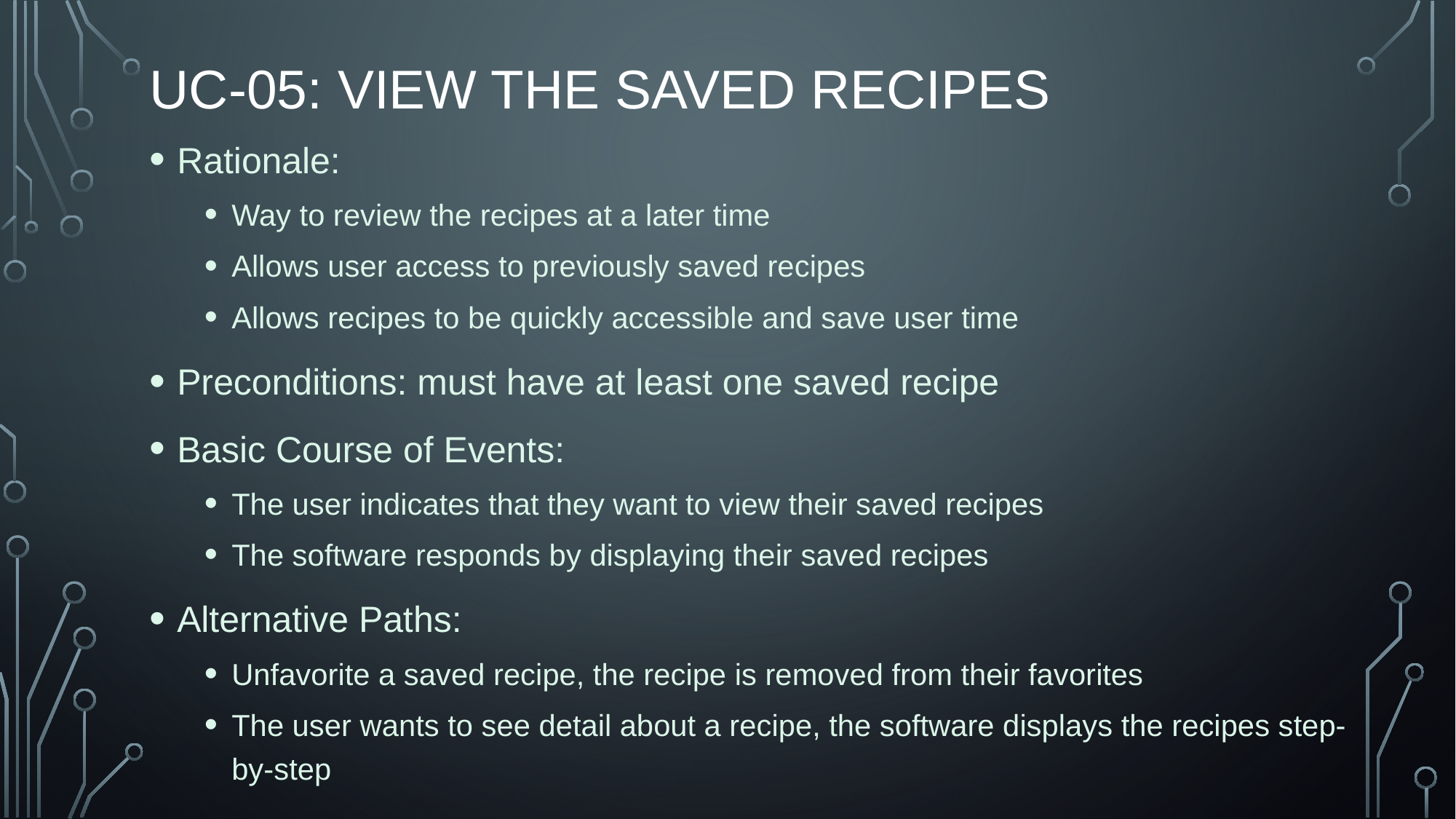

# UC-05: VIEW THE SAVED RECIPES
Rationale:
Way to review the recipes at a later time
Allows user access to previously saved recipes
Allows recipes to be quickly accessible and save user time
Preconditions: must have at least one saved recipe
Basic Course of Events:
The user indicates that they want to view their saved recipes
The software responds by displaying their saved recipes
Alternative Paths:
Unfavorite a saved recipe, the recipe is removed from their favorites
The user wants to see detail about a recipe, the software displays the recipes step-by-step